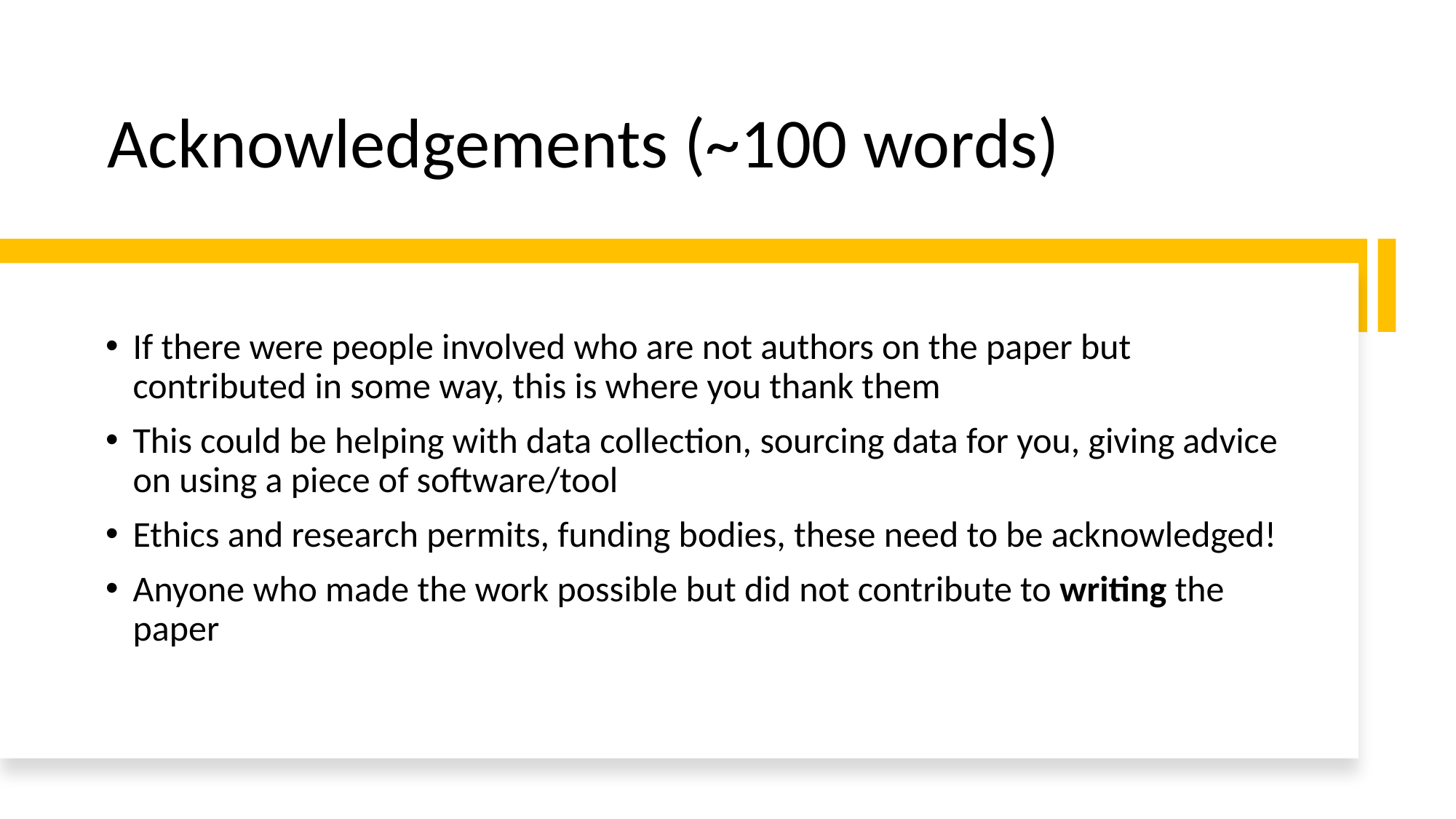

# Acknowledgements (~100 words)

If there were people involved who are not authors on the paper but contributed in some way, this is where you thank them
This could be helping with data collection, sourcing data for you, giving advice on using a piece of software/tool
Ethics and research permits, funding bodies, these need to be acknowledged!
Anyone who made the work possible but did not contribute to writing the paper